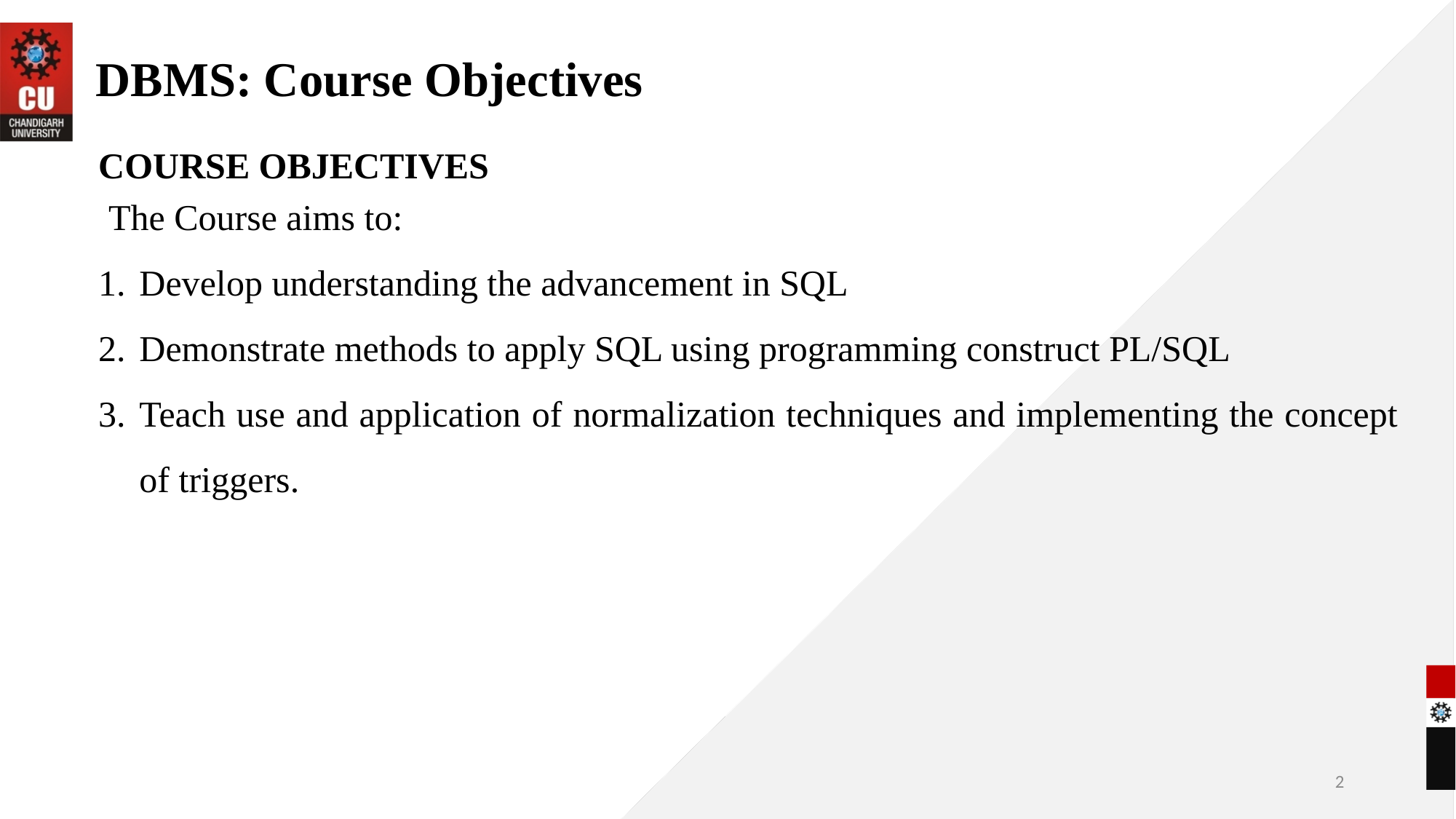

# DBMS: Course Objectives
COURSE OBJECTIVES
The Course aims to:
Develop understanding the advancement in SQL
Demonstrate methods to apply SQL using programming construct PL/SQL
Teach use and application of normalization techniques and implementing the concept of triggers.
2